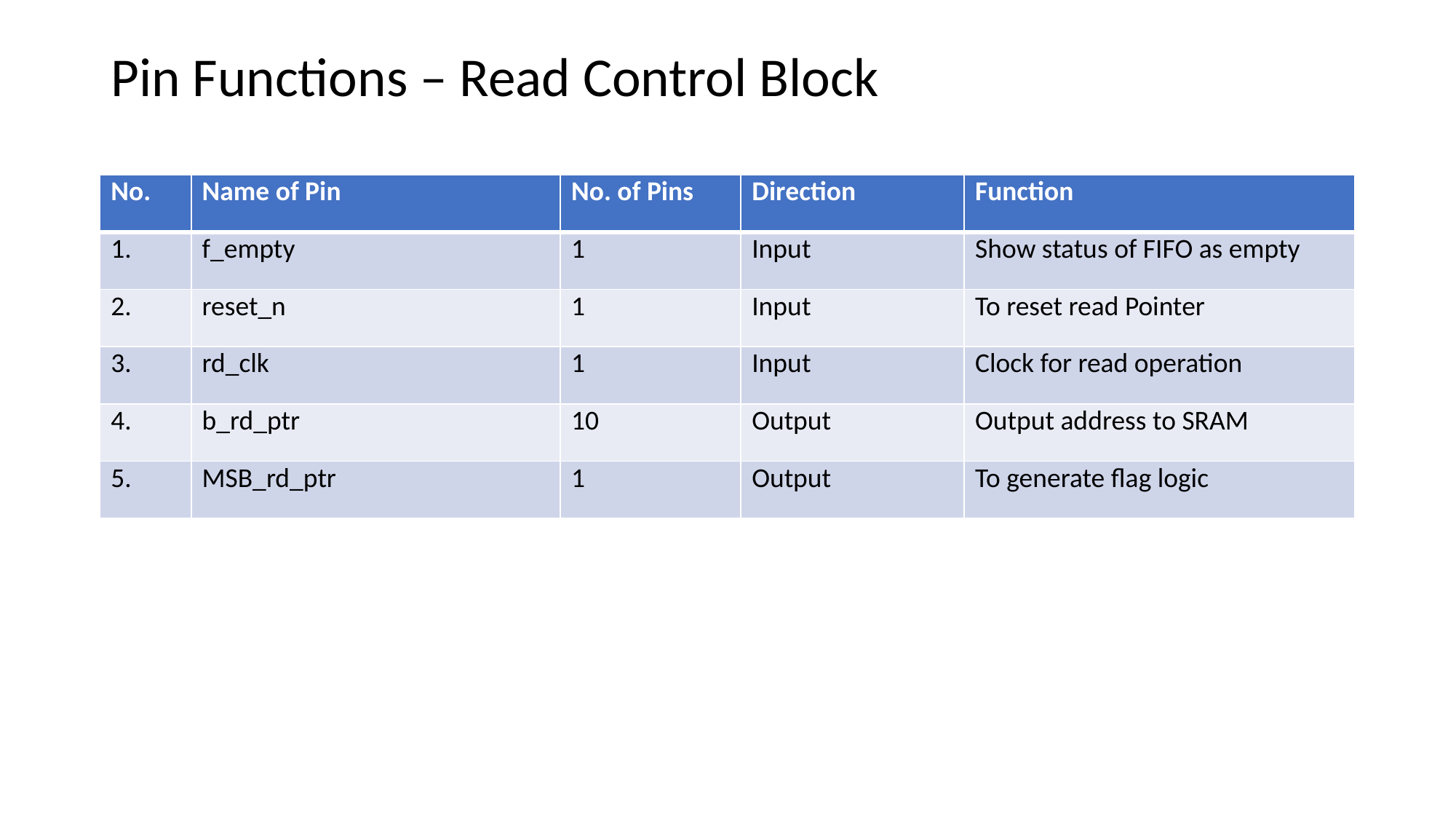

# Pin Functions – Read Control Block
| No. | Name of Pin | No. of Pins | Direction | Function |
| --- | --- | --- | --- | --- |
| 1. | f\_empty | 1 | Input | Show status of FIFO as empty |
| 2. | reset\_n | 1 | Input | To reset read Pointer |
| 3. | rd\_clk | 1 | Input | Clock for read operation |
| 4. | b\_rd\_ptr | 10 | Output | Output address to SRAM |
| 5. | MSB\_rd\_ptr | 1 | Output | To generate flag logic |